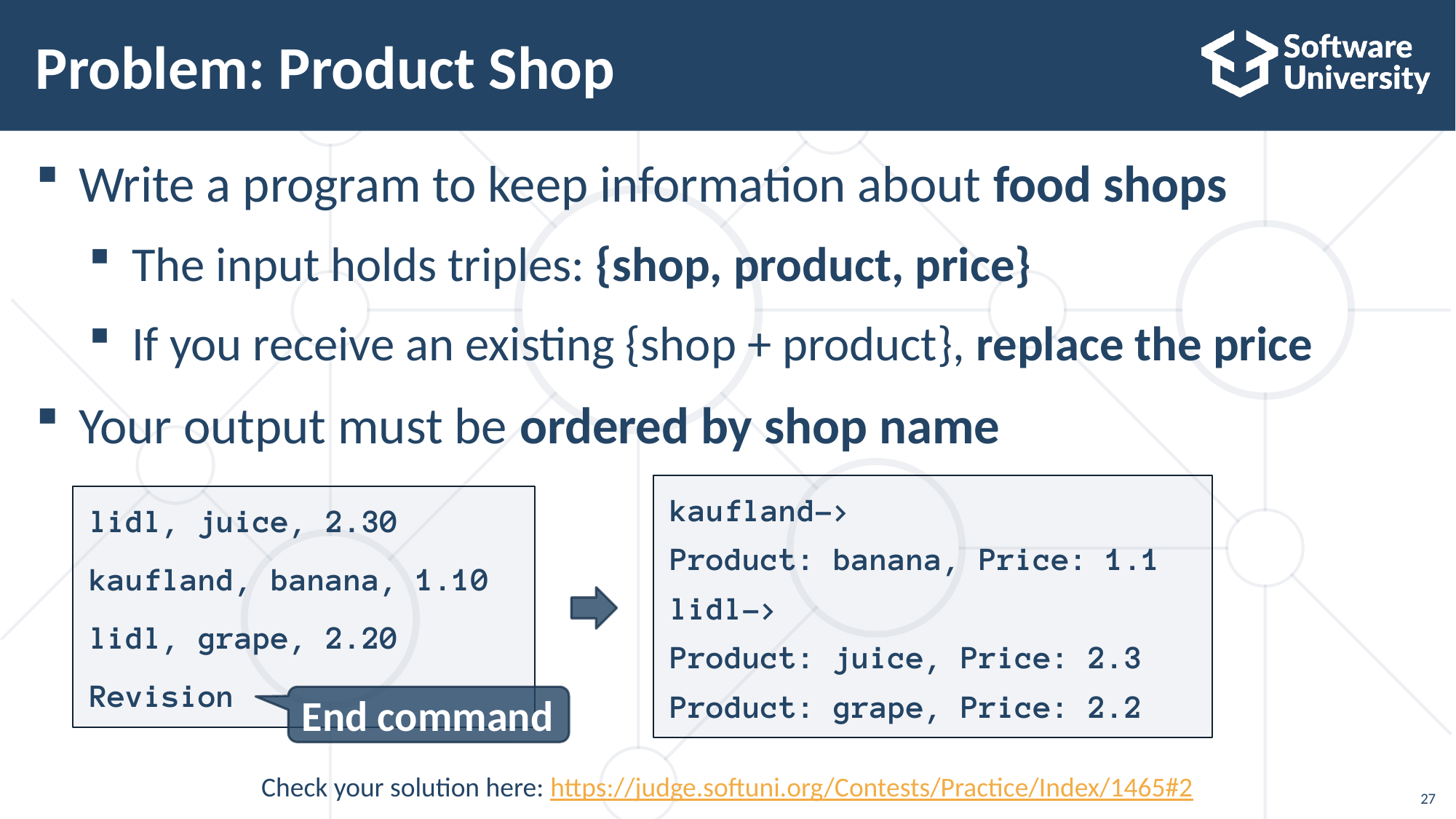

# Problem: Product Shop
Write a program to keep information about food shops
The input holds triples: {shop, product, price}
If you receive an existing {shop + product}, replace the price
Your output must be ordered by shop name
kaufland->
Product: banana, Price: 1.1
lidl->
Product: juice, Price: 2.3
Product: grape, Price: 2.2
lidl, juice, 2.30
kaufland, banana, 1.10
lidl, grape, 2.20
Revision

End command
Check your solution here: https://judge.softuni.org/Contests/Practice/Index/1465#2
27